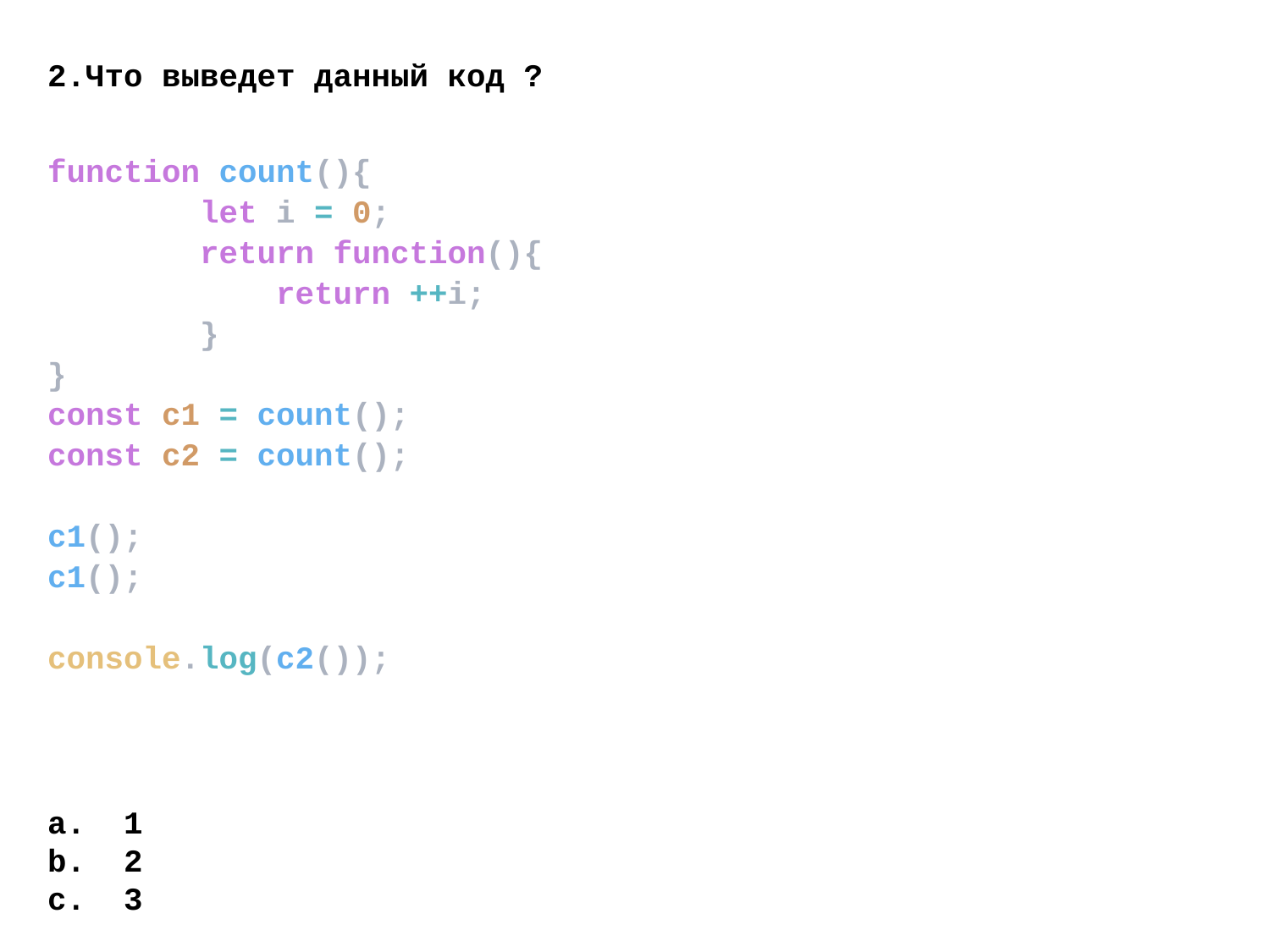

2.Что выведет данный код ?
function count(){
        let i = 0;
        return function(){
            return ++i;
        }
}
const c1 = count();
const c2 = count();

c1();
c1();

console.log(c2());
a.  1
b.  2
c.  3